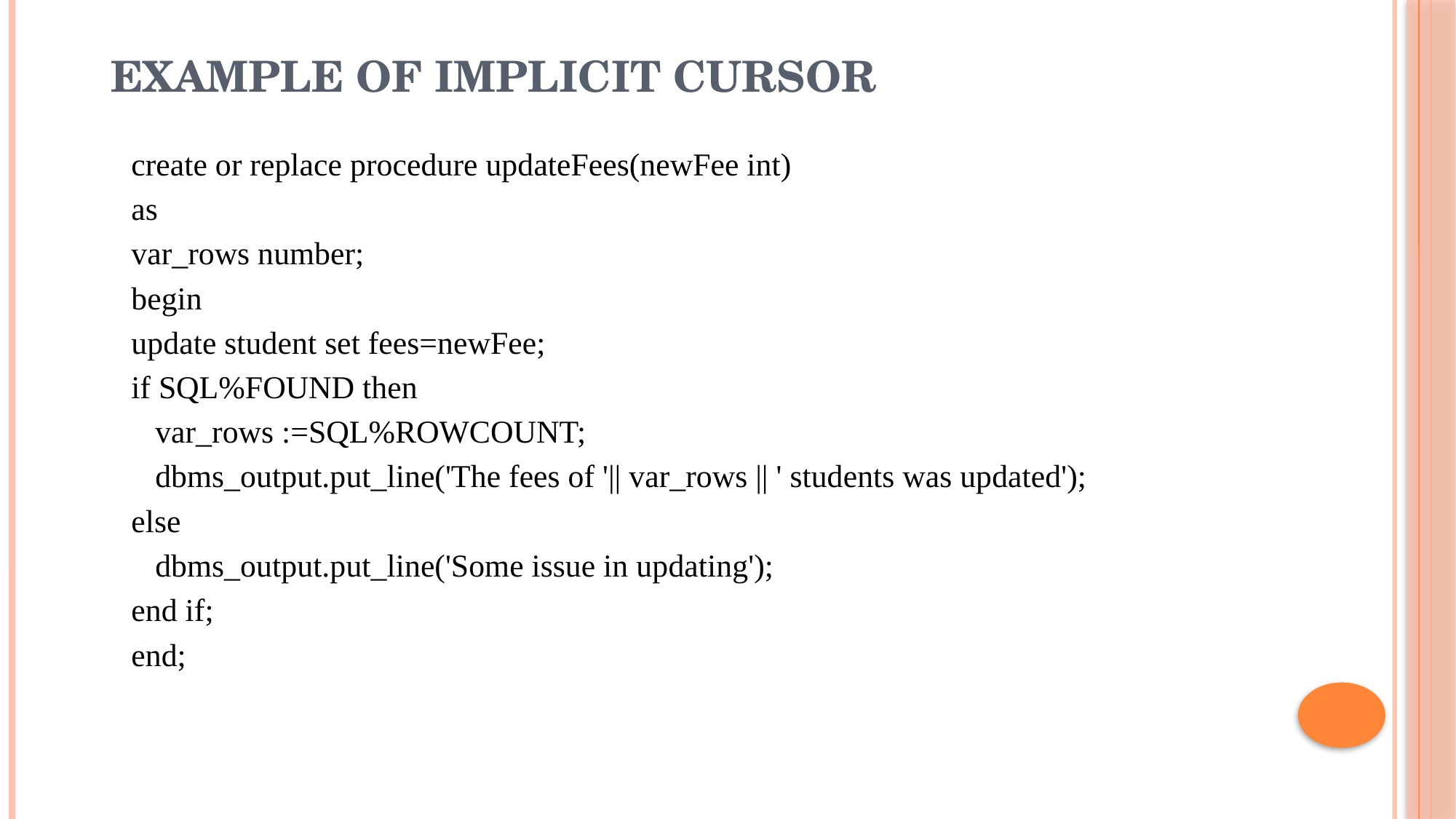

# Example of Implicit Cursor
create or replace procedure updateFees(newFee int)
as
var_rows number;
begin
update student set fees=newFee;
if SQL%FOUND then
   var_rows :=SQL%ROWCOUNT;
   dbms_output.put_line('The fees of '|| var_rows || ' students was updated');
else
   dbms_output.put_line('Some issue in updating');
end if;
end;